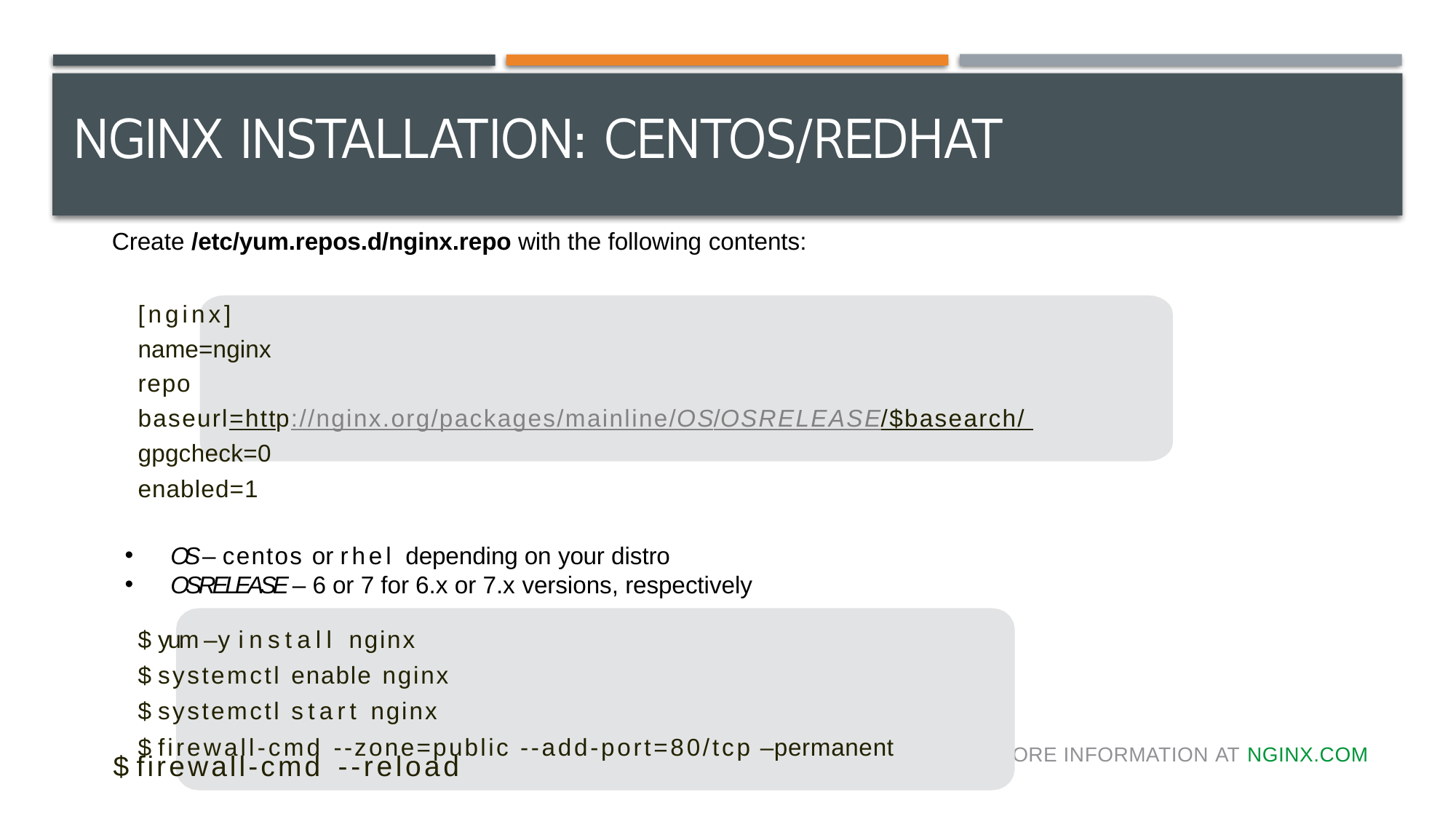

# NGINX Installation: CentOS/RedHat
Create /etc/yum.repos.d/nginx.repo with the following contents:

[nginx]  name=nginx repo
baseurl=http://nginx.org/packages/mainline/OS/OSRELEASE/$basearch/  gpgcheck=0
enabled=1

OS – centos or rhel depending on your distro
OSRELEASE – 6 or 7 for 6.x or 7.x versions, respectively

$ yum –y install nginx
$ systemctl enable nginx
$ systemctl start nginx
$ firewall-cmd --zone=public --add-port=80/tcp –permanent

MORE INFORMATION AT NGINX.COM
$ firewall-cmd --reload